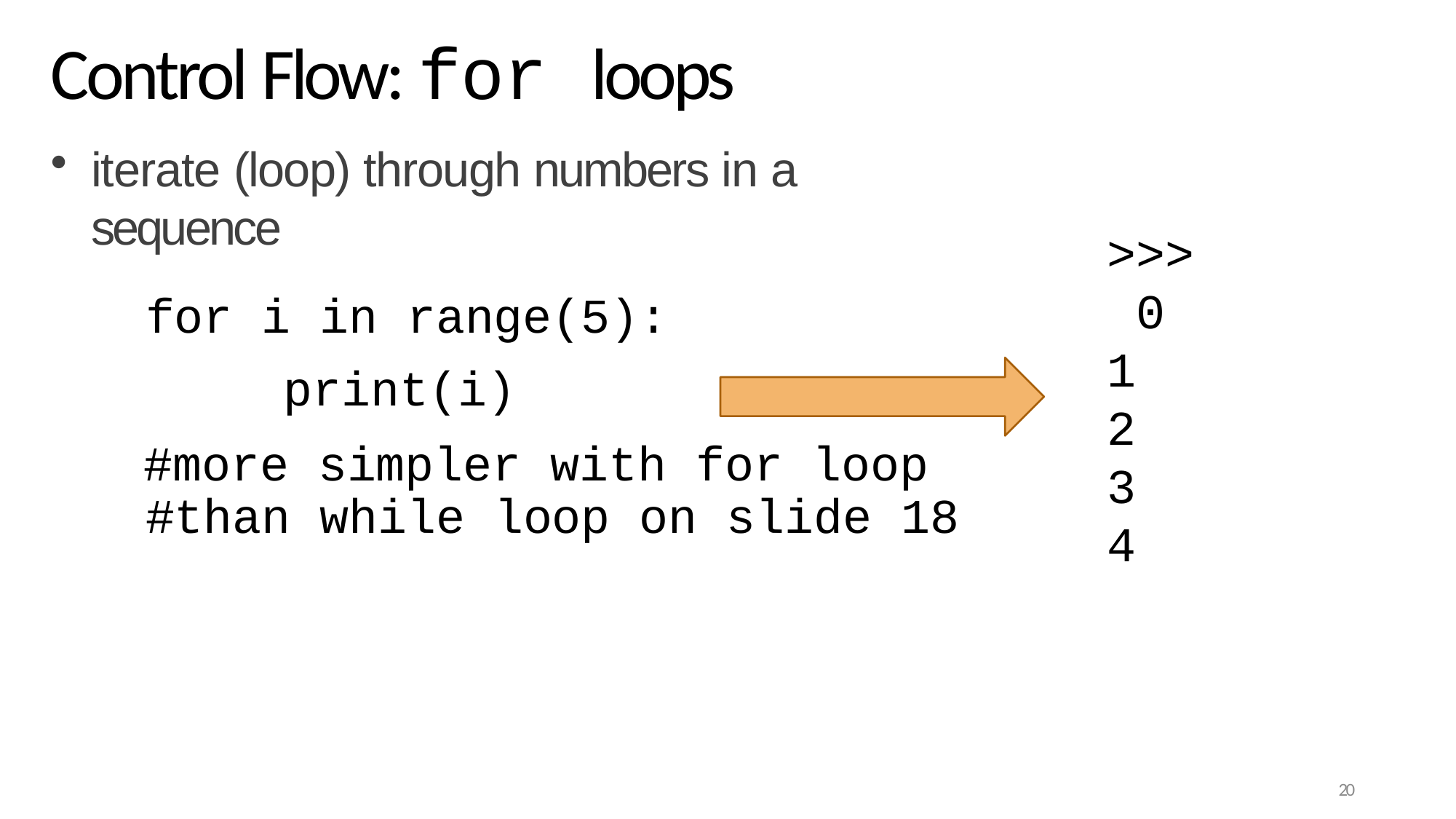

# Control Flow: for loops
iterate (loop) through numbers in a sequence
>>>  0
1
2
3
4
for i in range(5):  print(i)
#more simpler with for loop  #than while loop on slide 18

20